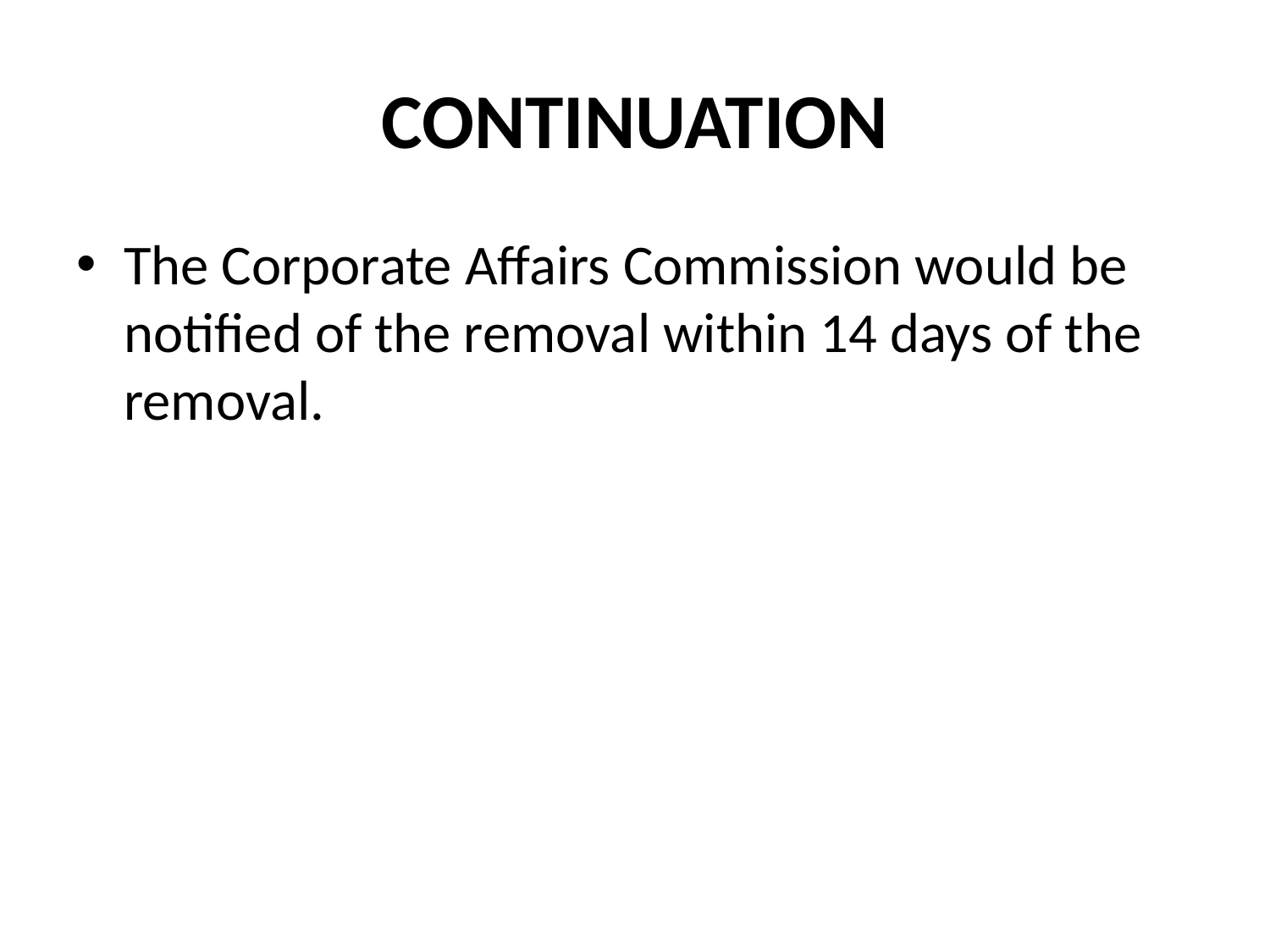

# CONTINUATION
The Corporate Affairs Commission would be notified of the removal within 14 days of the removal.